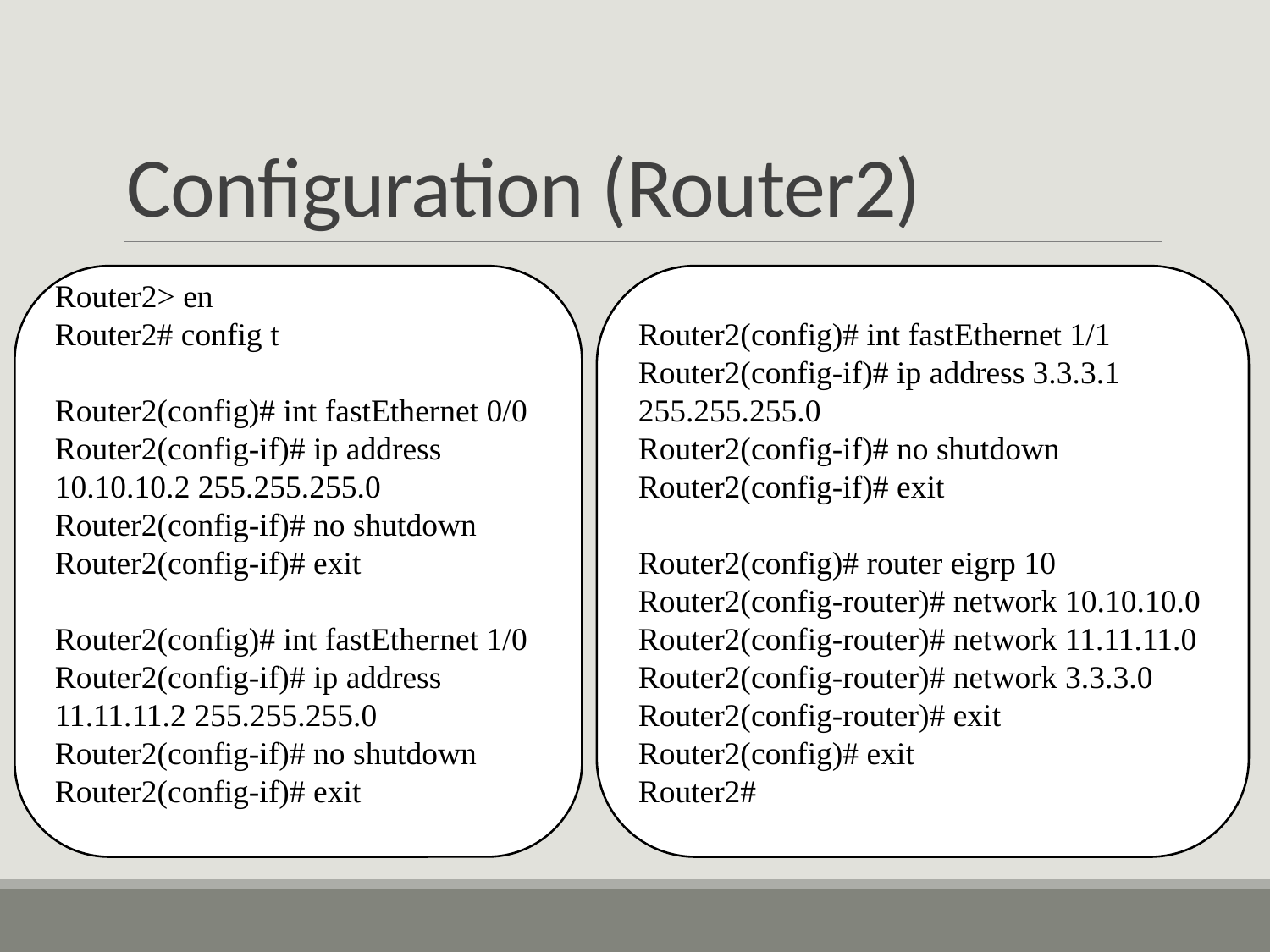

# Configuration (Router2)

Router2> en
Router2# config t

Router2(config)# int fastEthernet 0/0
Router2(config-if)# ip address 10.10.10.2 255.255.255.0
Router2(config-if)# no shutdown
Router2(config-if)# exit

Router2(config)# int fastEthernet 1/0
Router2(config-if)# ip address 11.11.11.2 255.255.255.0
Router2(config-if)# no shutdown
Router2(config-if)# exit

Router2(config)# int fastEthernet 1/1
Router2(config-if)# ip address 3.3.3.1 255.255.255.0
Router2(config-if)# no shutdown
Router2(config-if)# exit

Router2(config)# router eigrp 10
Router2(config-router)# network 10.10.10.0
Router2(config-router)# network 11.11.11.0
Router2(config-router)# network 3.3.3.0
Router2(config-router)# exit
Router2(config)# exit
Router2#